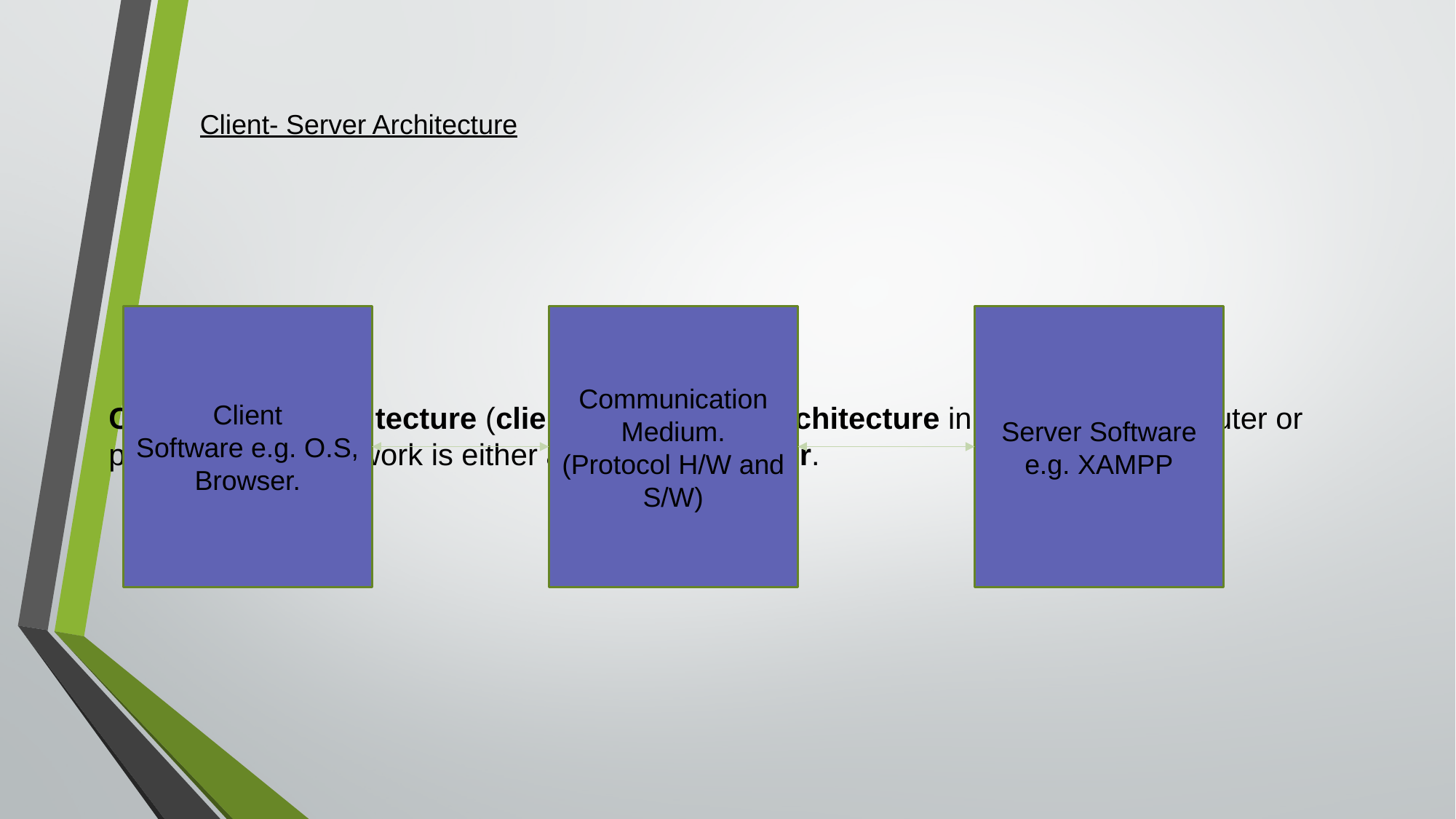

Client- Server Architecture

Client-server architecture (client/server) is an architecture in which each computer or process on the network is either a client or a server.
Server Software
e.g. XAMPP
Communication Medium.
(Protocol H/W and S/W)
Client
Software e.g. O.S, Browser.